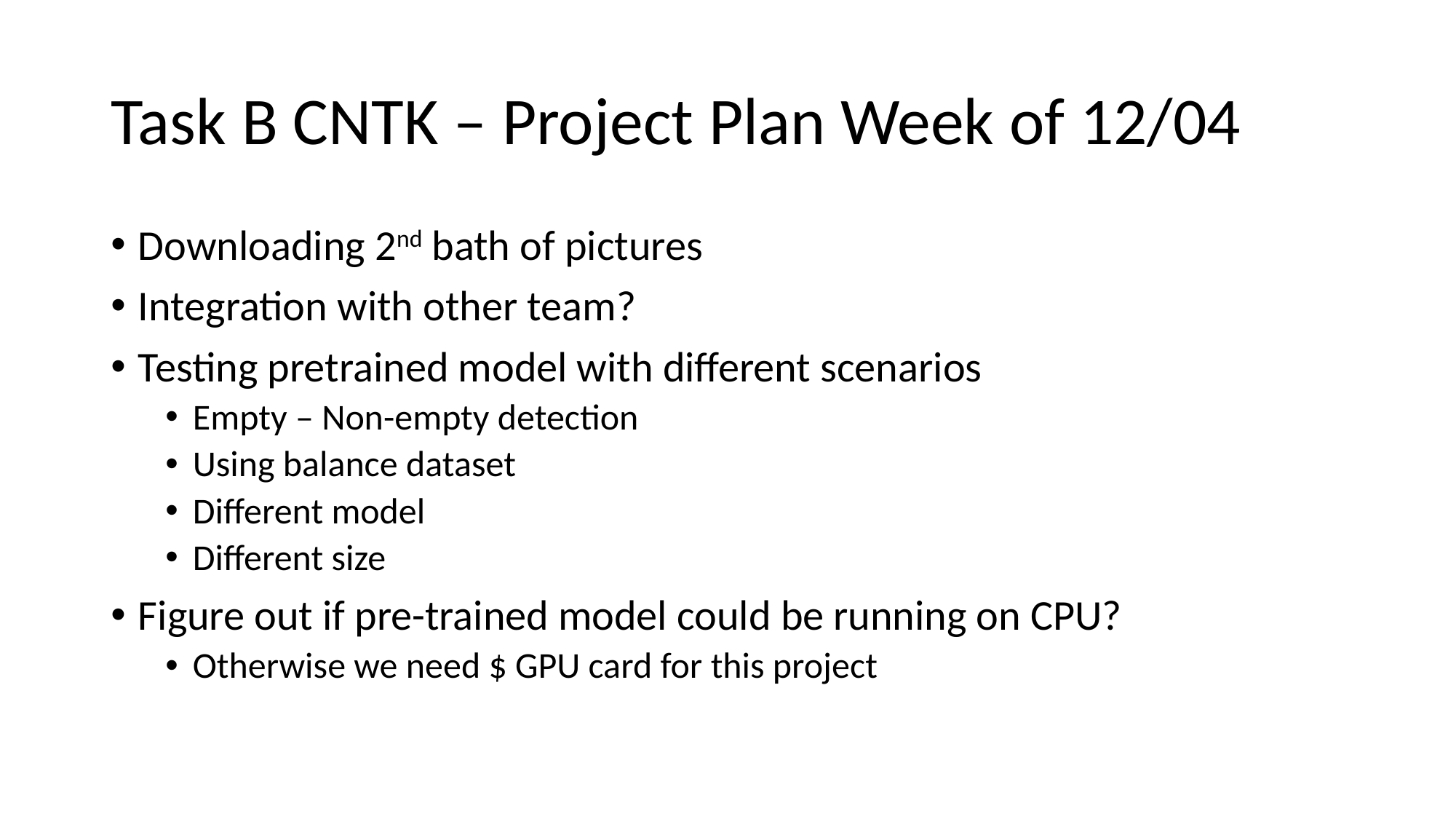

# Task B CNTK – Project Plan Week of 12/04
Downloading 2nd bath of pictures
Integration with other team?
Testing pretrained model with different scenarios
Empty – Non-empty detection
Using balance dataset
Different model
Different size
Figure out if pre-trained model could be running on CPU?
Otherwise we need $ GPU card for this project